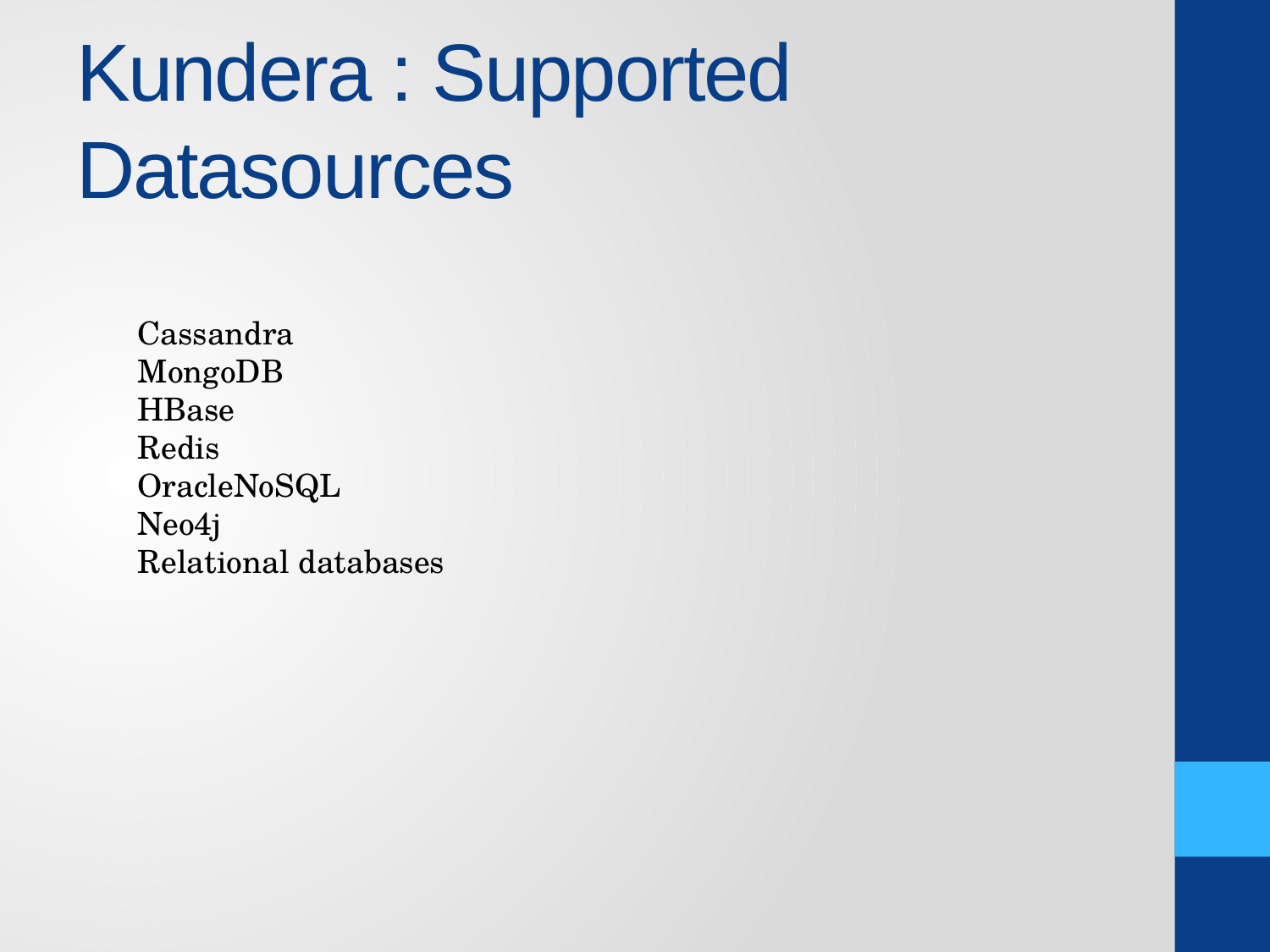

# Kundera : Supported Datasources
Cassandra
MongoDB
HBase
Redis
OracleNoSQL
Neo4j
Relational databases